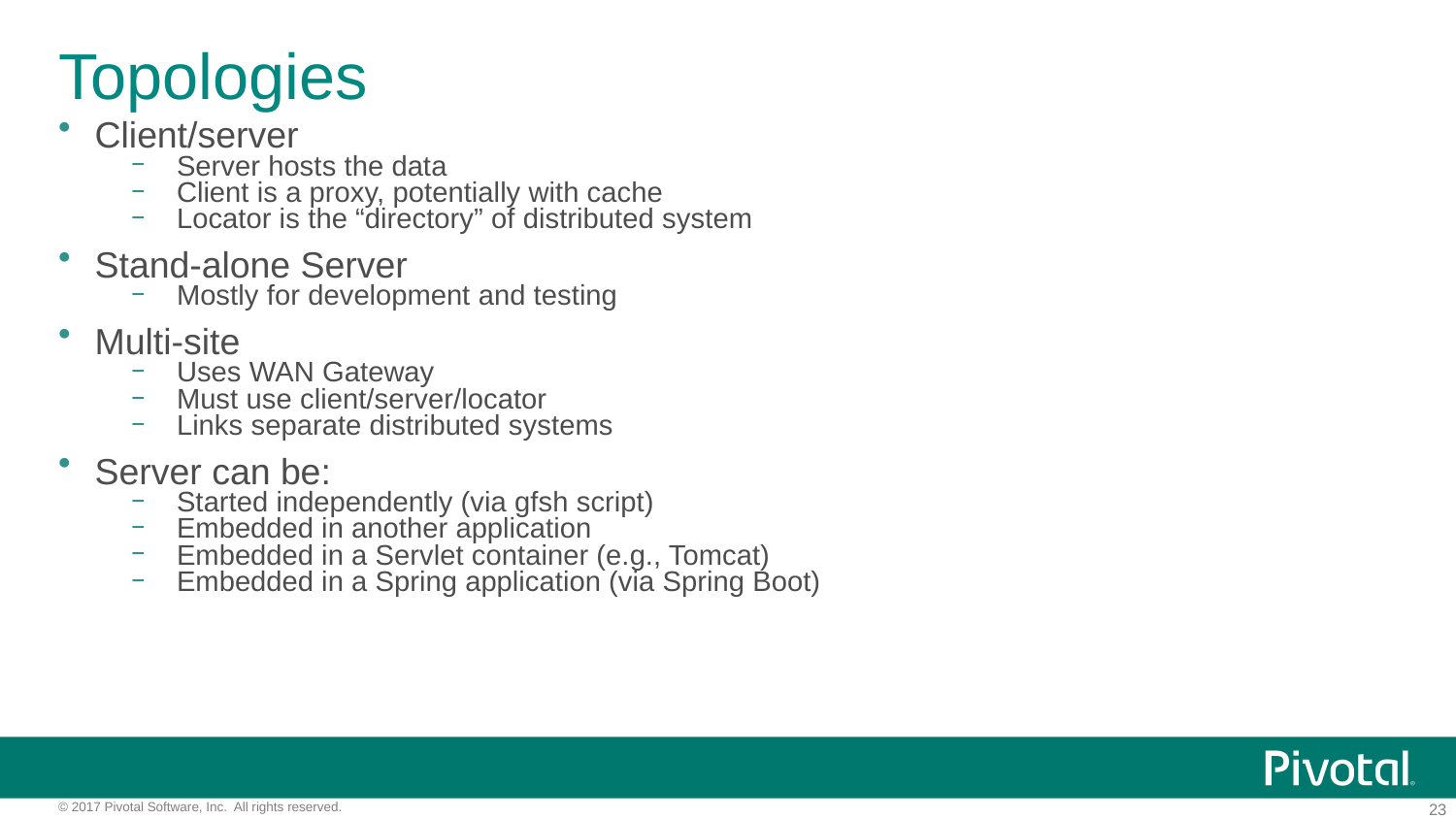

# Topologies
Client/server
Server hosts the data
Client is a proxy, potentially with cache
Locator is the “directory” of distributed system
Stand-alone Server
Mostly for development and testing
Multi-site
Uses WAN Gateway
Must use client/server/locator
Links separate distributed systems
Server can be:
Started independently (via gfsh script)
Embedded in another application
Embedded in a Servlet container (e.g., Tomcat)
Embedded in a Spring application (via Spring Boot)